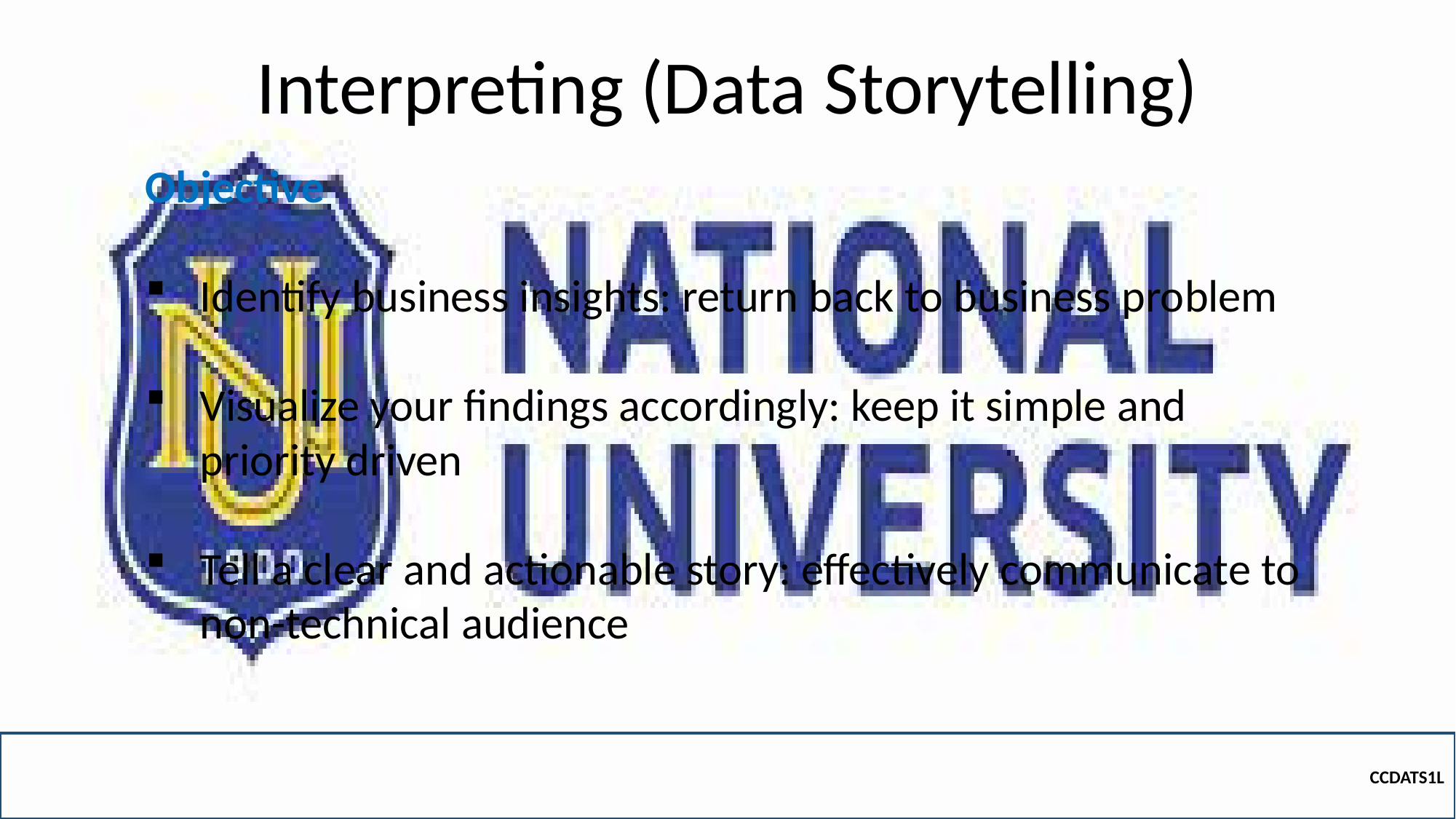

# Interpreting (Data Storytelling)
Objective

Identify business insights: return back to business problem

Visualize your findings accordingly: keep it simple and priority driven

Tell a clear and actionable story: effectively communicate to non-technical audience

CCDATS1L